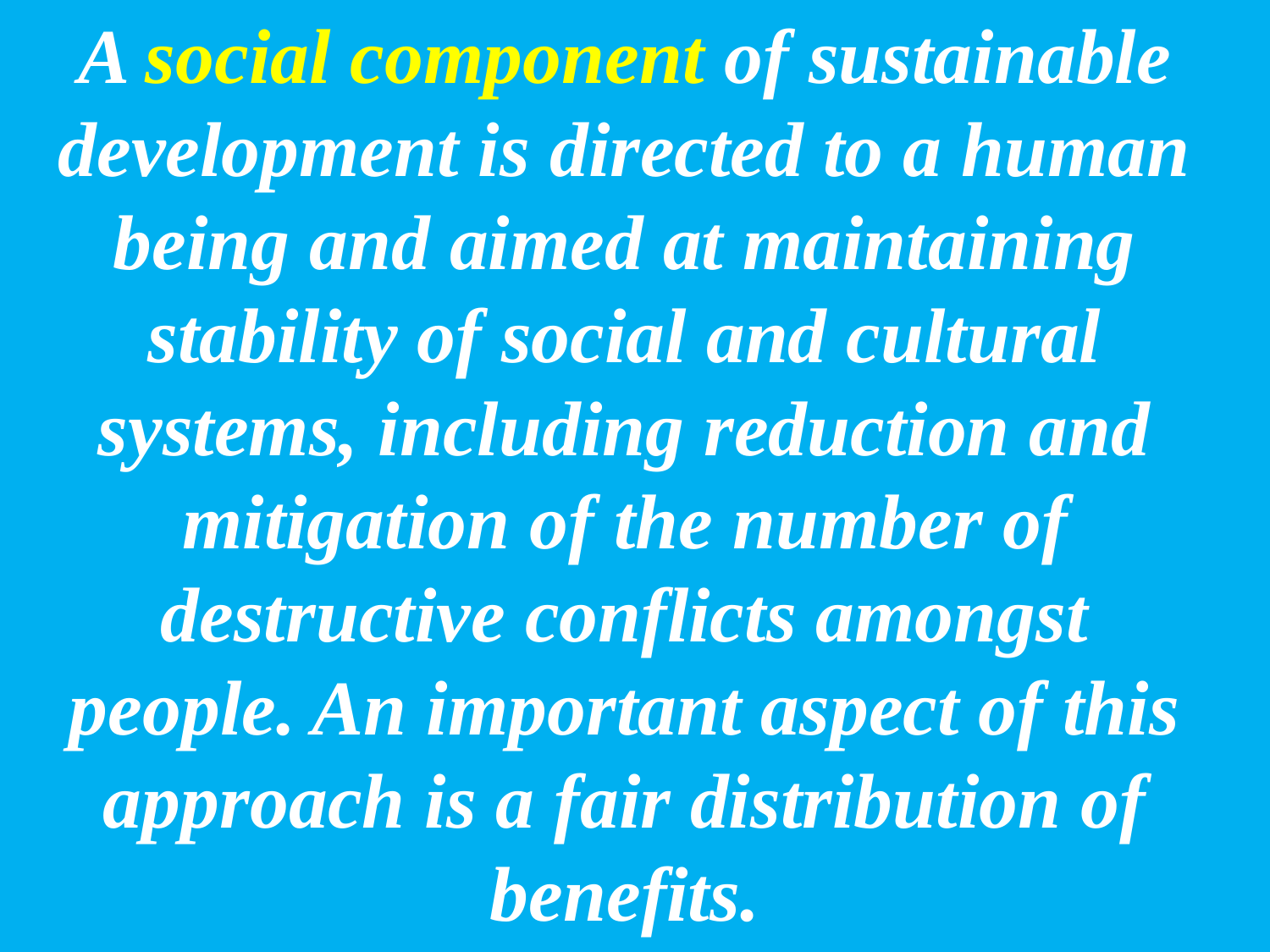

A social component of sustainable development is directed to a human being and aimed at maintaining stability of social and cultural systems, including reduction and mitigation of the number of destructive conflicts amongst people. An important aspect of this approach is a fair distribution of benefits.